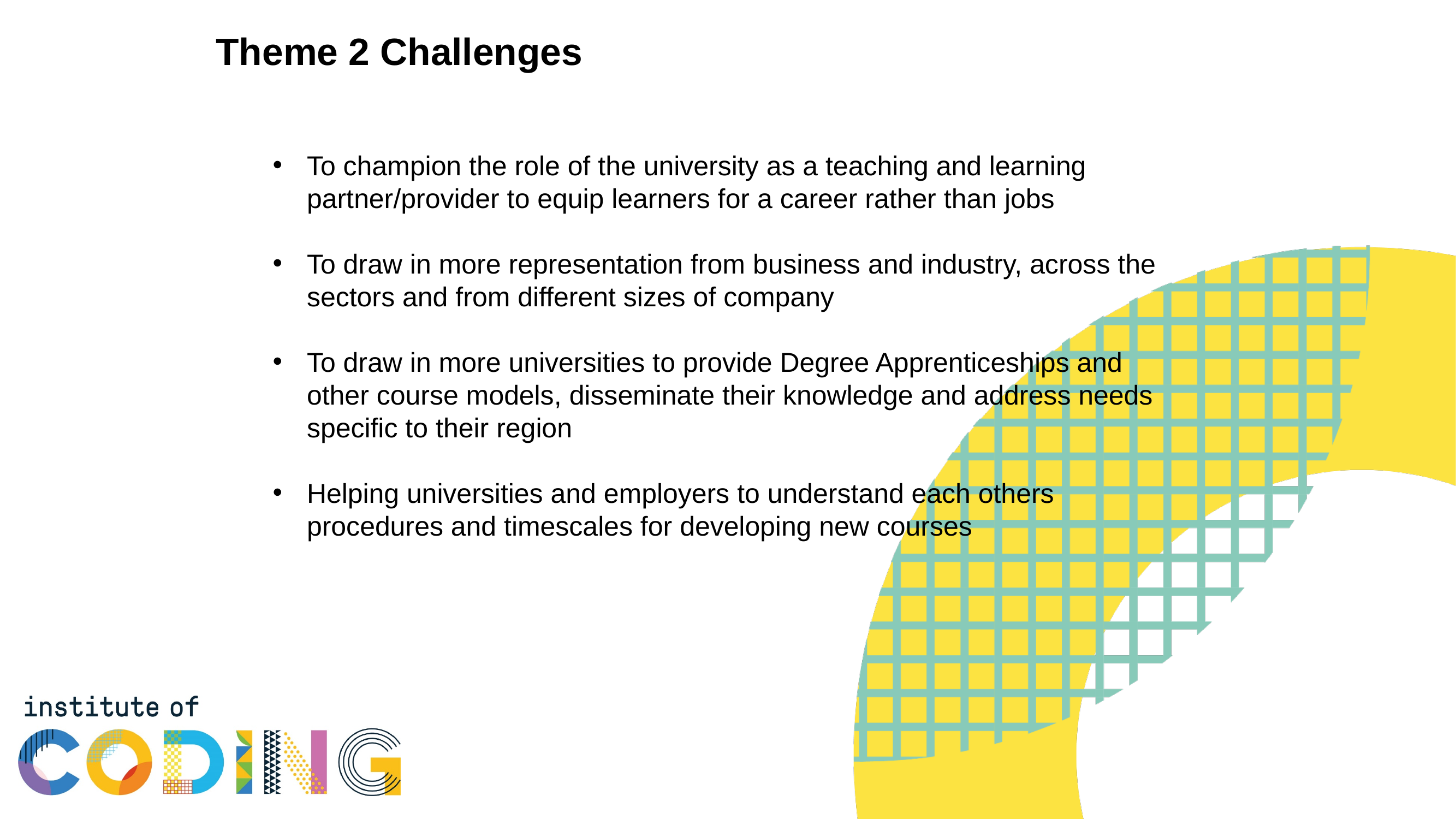

Theme 2 Challenges
To champion the role of the university as a teaching and learning partner/provider to equip learners for a career rather than jobs

To draw in more representation from business and industry, across the sectors and from different sizes of company

To draw in more universities to provide Degree Apprenticeships and other course models, disseminate their knowledge and address needs specific to their region

Helping universities and employers to understand each others procedures and timescales for developing new courses